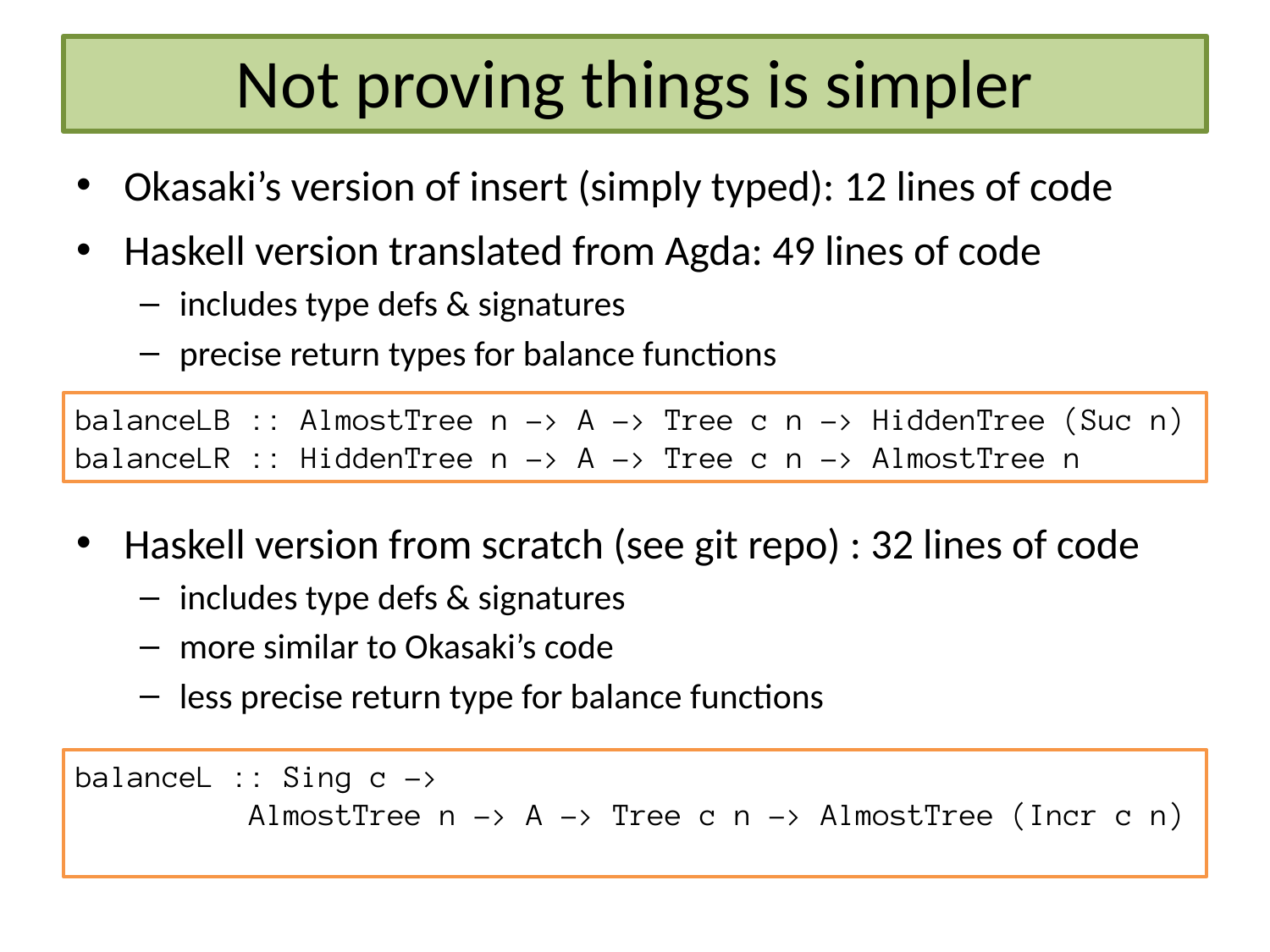

# Not proving things is simpler
Okasaki’s version of insert (simply typed): 12 lines of code
Haskell version translated from Agda: 49 lines of code
includes type defs & signatures
precise return types for balance functions

Haskell version from scratch (see git repo) : 32 lines of code
includes type defs & signatures
more similar to Okasaki’s code
less precise return type for balance functions

balanceLB :: AlmostTree n -> A -> Tree c n -> HiddenTree (Suc n)
balanceLR :: HiddenTree n -> A -> Tree c n -> AlmostTree n
balanceL :: Sing c ->
          AlmostTree n -> A -> Tree c n -> AlmostTree (Incr c n)